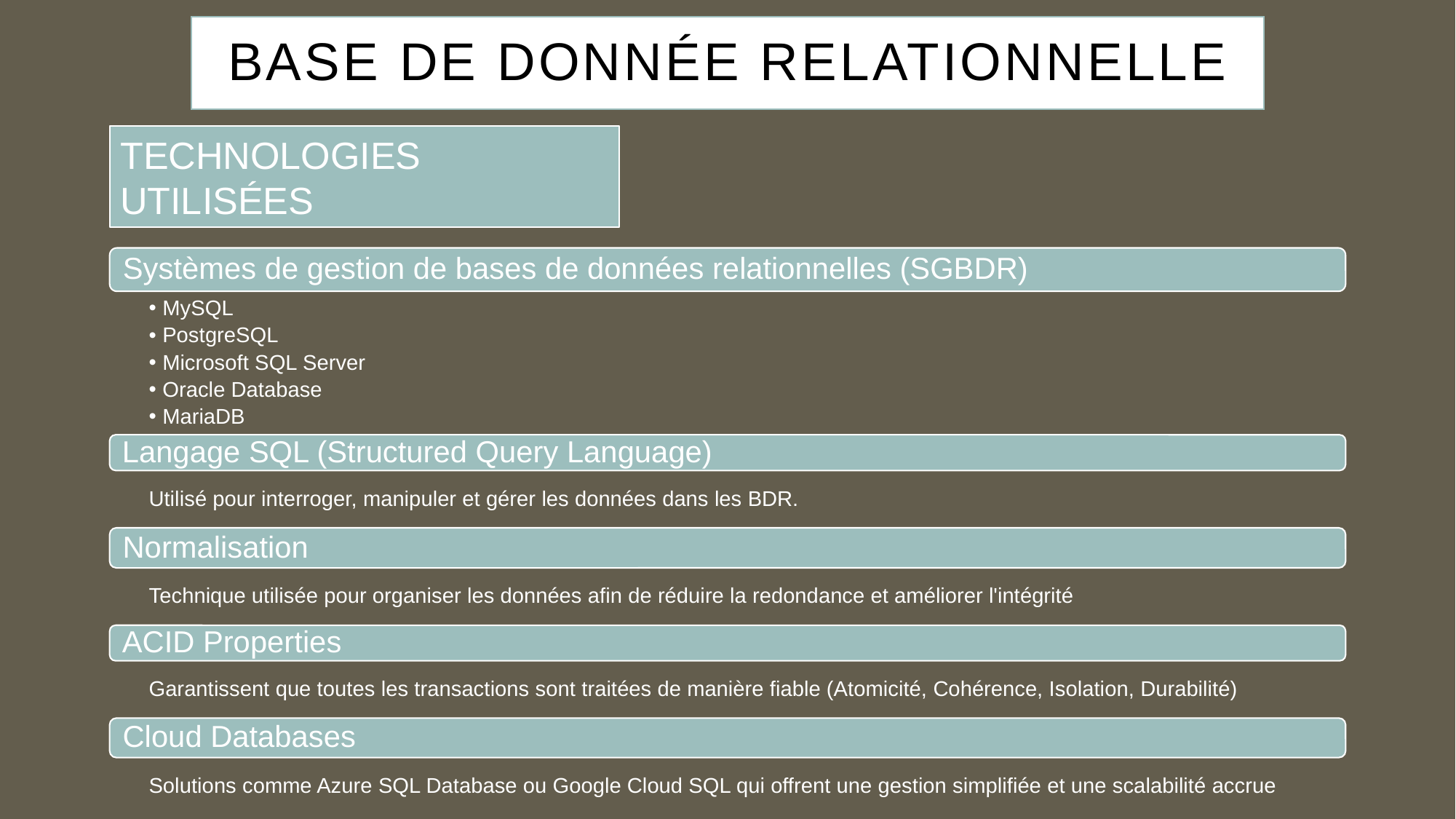

# Base de donnée relationnelle
TECHNOLOGIES UTILISÉES
Systèmes de gestion de bases de données relationnelles (SGBDR)
MySQL
PostgreSQL
Microsoft SQL Server
Oracle Database
MariaDB
Langage SQL (Structured Query Language)
Utilisé pour interroger, manipuler et gérer les données dans les BDR.
Normalisation
Technique utilisée pour organiser les données afin de réduire la redondance et améliorer l'intégrité
ACID Properties
Garantissent que toutes les transactions sont traitées de manière fiable (Atomicité, Cohérence, Isolation, Durabilité)
Cloud Databases
Solutions comme Azure SQL Database ou Google Cloud SQL qui offrent une gestion simplifiée et une scalabilité accrue